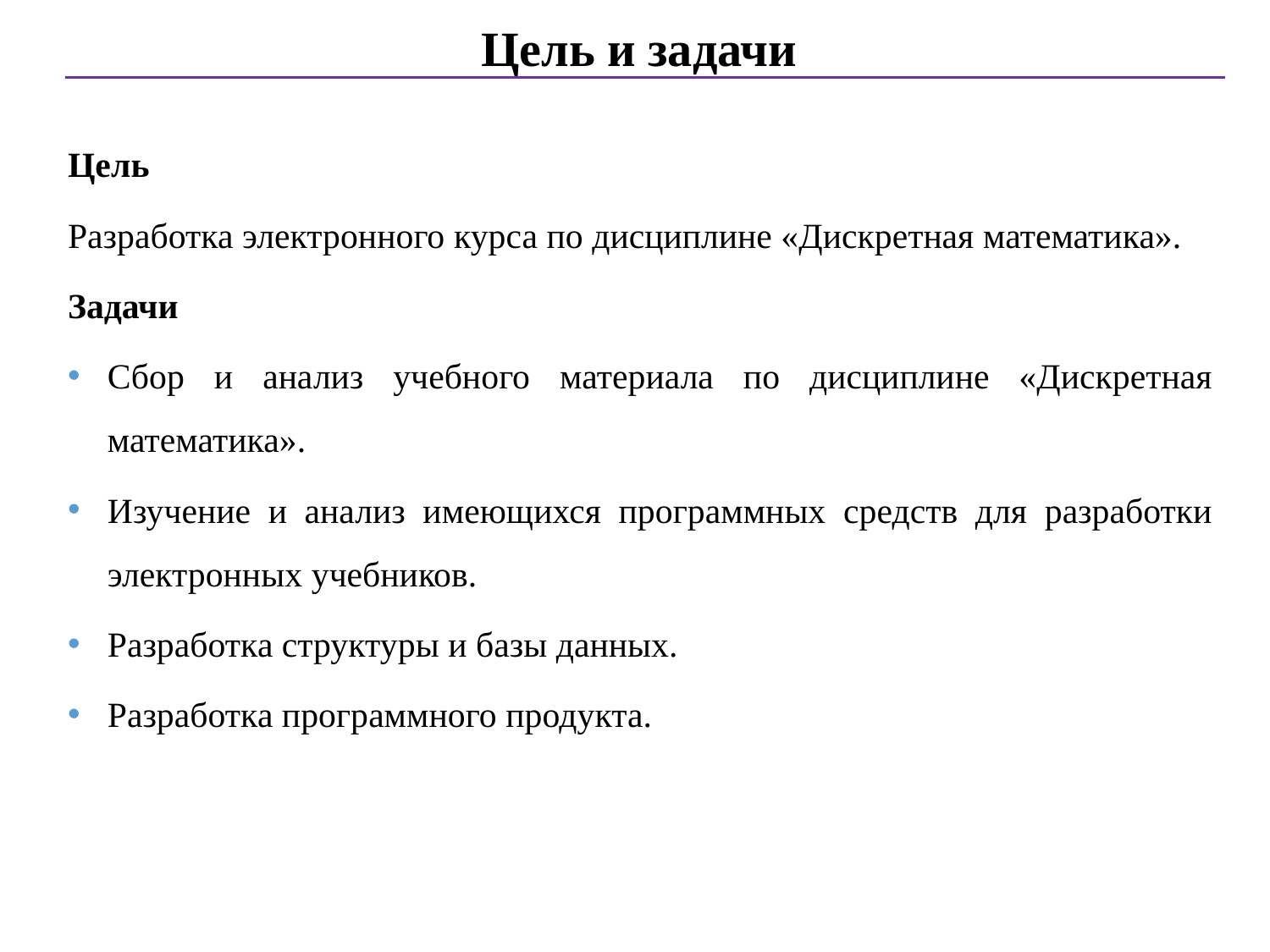

# Цель и задачи
Цель и задачи
Цель
Разработка электронного курса по дисциплине «Дискретная математика».
Задачи
Сбор и анализ учебного материала по дисциплине «Дискретная математика».
Изучение и анализ имеющихся программных средств для разработки электронных учебников.
Разработка структуры и базы данных.
Разработка программного продукта.